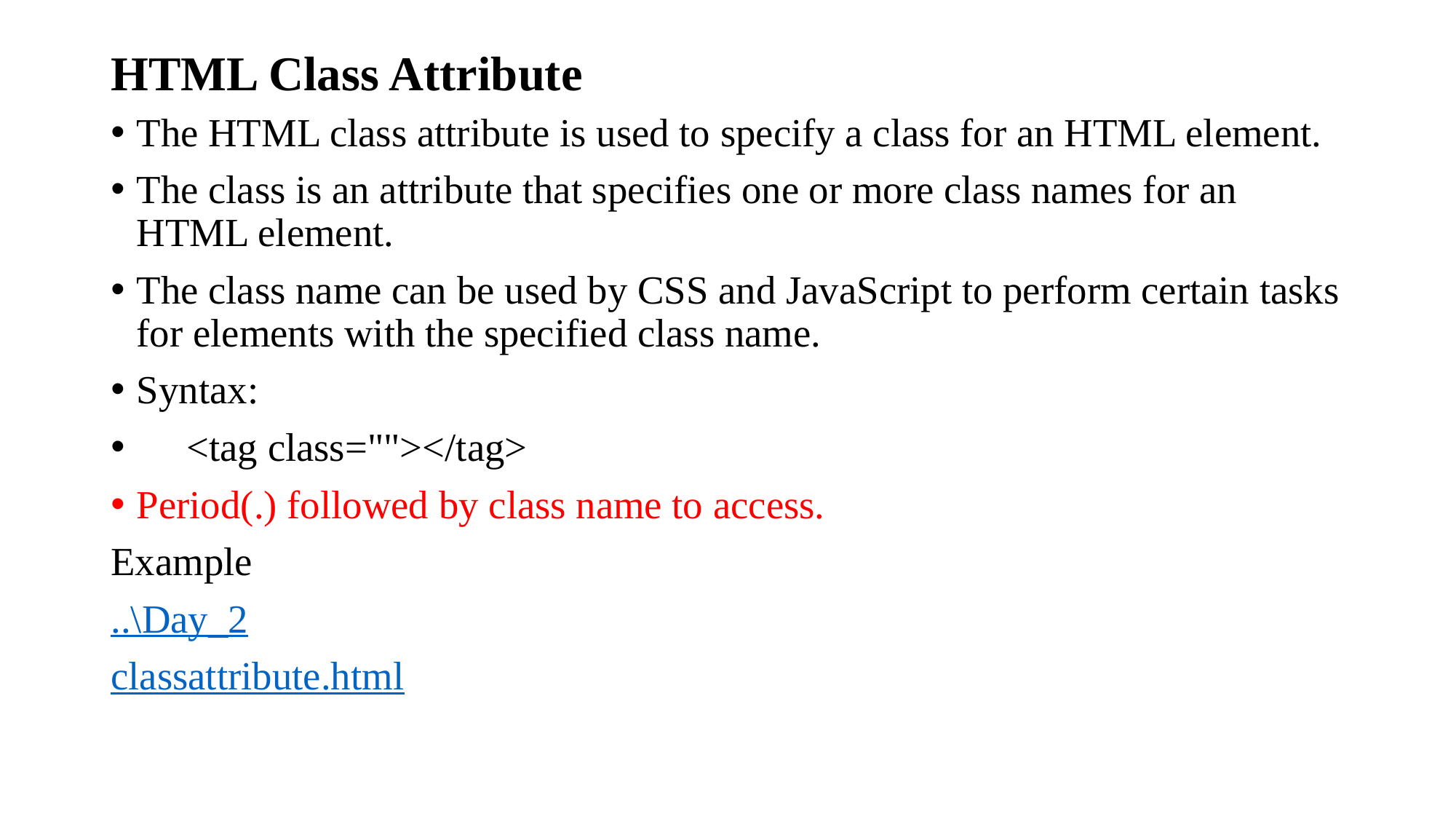

# HTML Class Attribute
The HTML class attribute is used to specify a class for an HTML element.
The class is an attribute that specifies one or more class names for an HTML element.
The class name can be used by CSS and JavaScript to perform certain tasks for elements with the specified class name.
Syntax:
     <tag class=""></tag>
Period(.) followed by class name to access.
Example
..\Day_2
classattribute.html